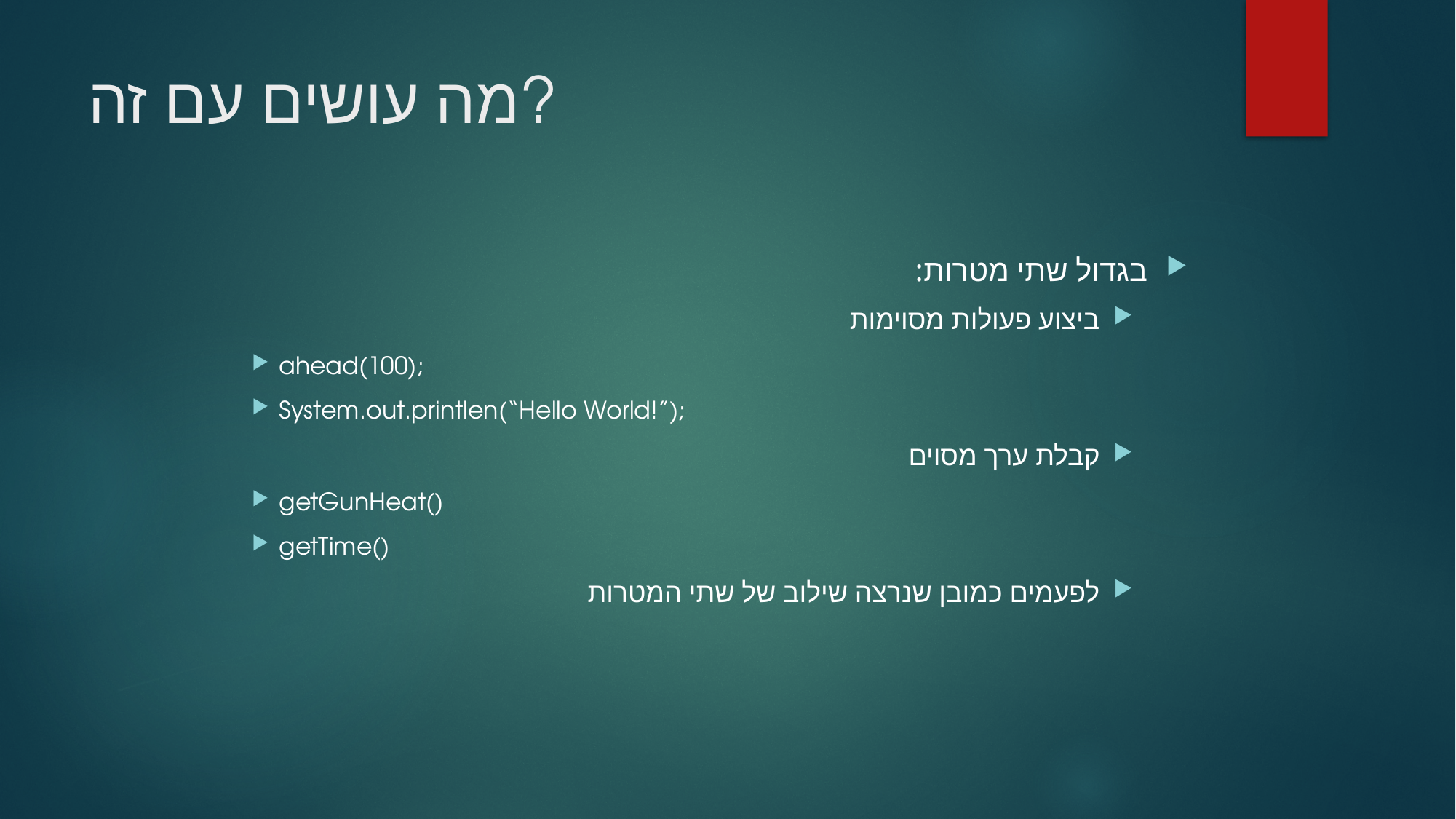

# מה עושים עם זה?
בגדול שתי מטרות:
ביצוע פעולות מסוימות
ahead(100);
System.out.printlen(“Hello World!”);
קבלת ערך מסוים
getGunHeat()
getTime()
לפעמים כמובן שנרצה שילוב של שתי המטרות